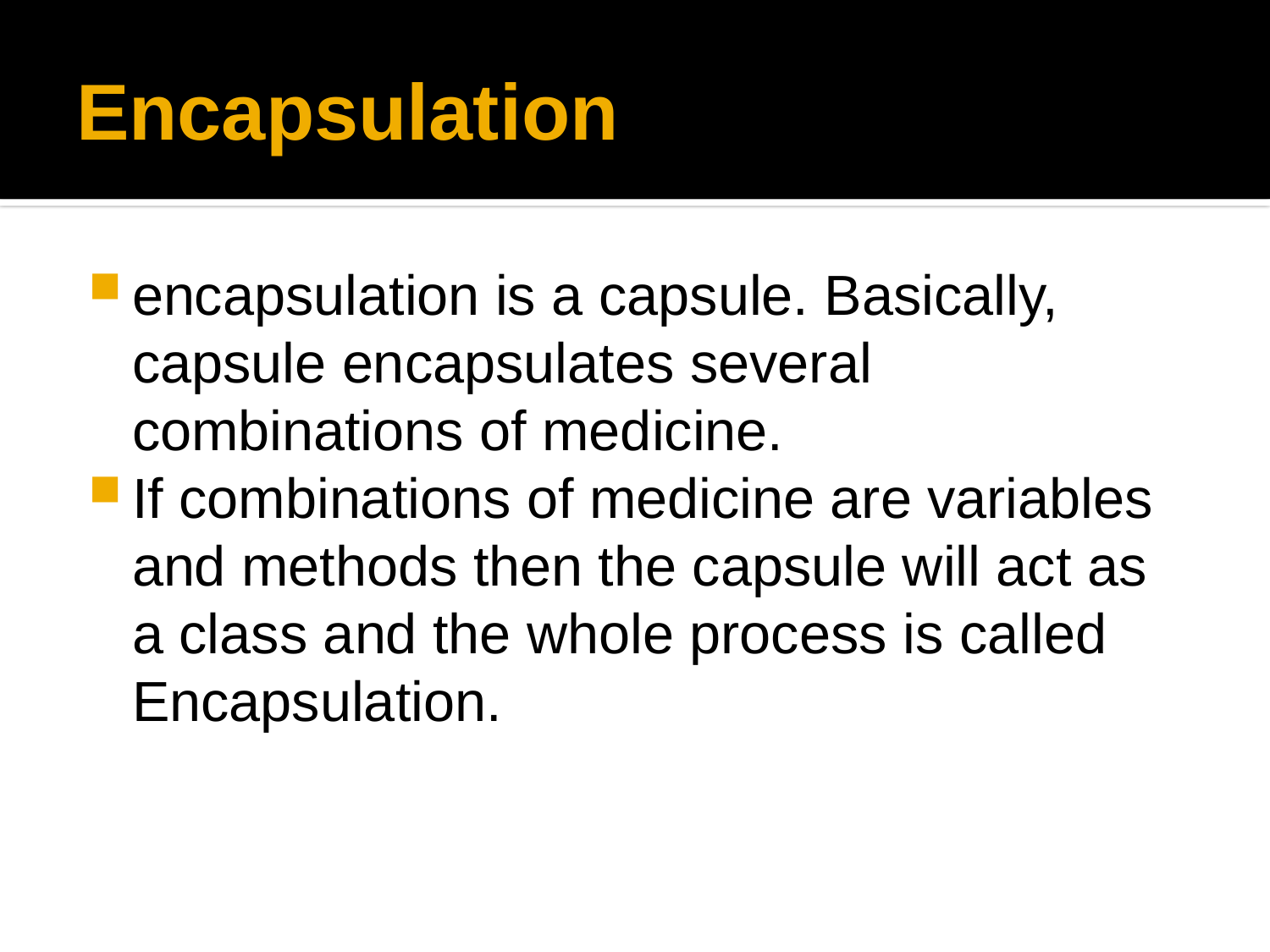

# Encapsulation
encapsulation is a capsule. Basically, capsule encapsulates several combinations of medicine.
If combinations of medicine are variables and methods then the capsule will act as a class and the whole process is called Encapsulation.